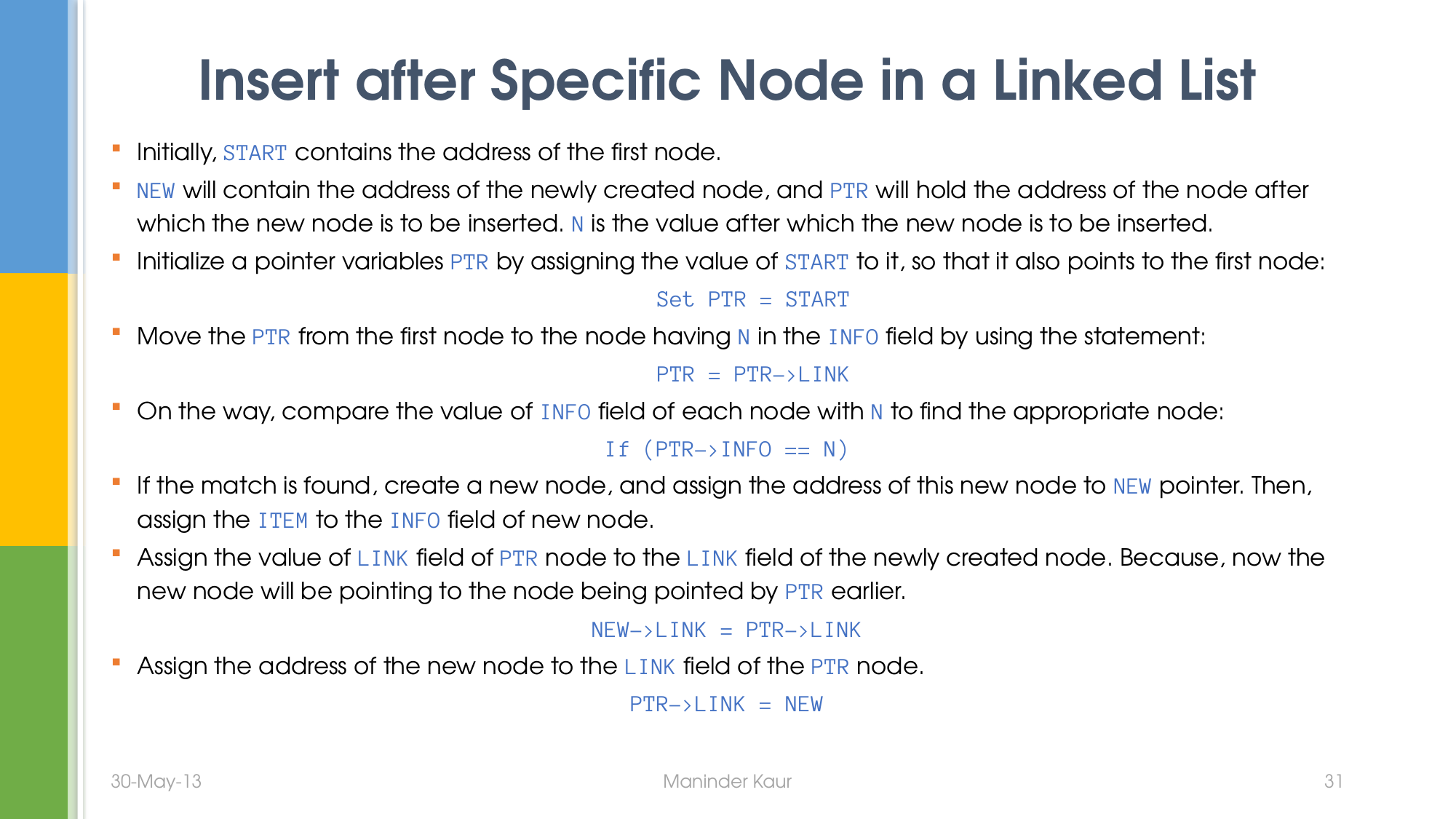

# Insert after Specific Node in a Linked List
Initially, START contains the address of the first node.
NEW will contain the address of the newly created node, and PTR will hold the address of the node after which the new node is to be inserted. N is the value after which the new node is to be inserted.
Initialize a pointer variables PTR by assigning the value of START to it, so that it also points to the first node:
Set PTR = START
Move the PTR from the first node to the node having N in the INFO field by using the statement:
PTR = PTR->LINK
On the way, compare the value of INFO field of each node with N to find the appropriate node:
If (PTR->INFO == N)
If the match is found, create a new node, and assign the address of this new node to NEW pointer. Then, assign the ITEM to the INFO field of new node.
Assign the value of LINK field of PTR node to the LINK field of the newly created node. Because, now the new node will be pointing to the node being pointed by PTR earlier.
NEW->LINK = PTR->LINK
Assign the address of the new node to the LINK field of the PTR node.
PTR->LINK = NEW
30-May-13
Maninder Kaur
31